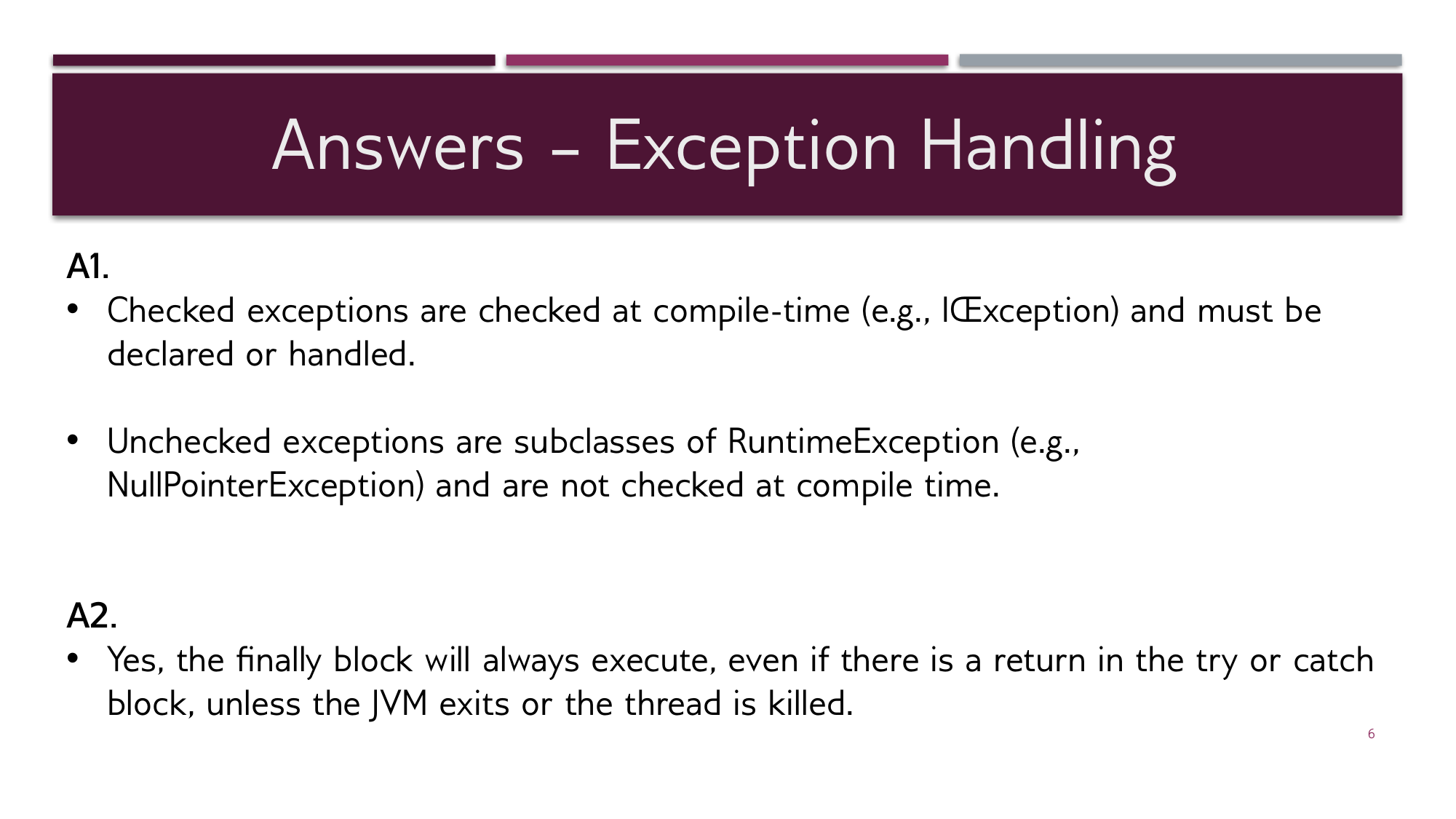

Answers – Exception Handling
A1.
Checked exceptions are checked at compile-time (e.g., IOException) and must be declared or handled.

Unchecked exceptions are subclasses of RuntimeException (e.g., NullPointerException) and are not checked at compile time.

A2.
Yes, the finally block will always execute, even if there is a return in the try or catch block, unless the JVM exits or the thread is killed.
6